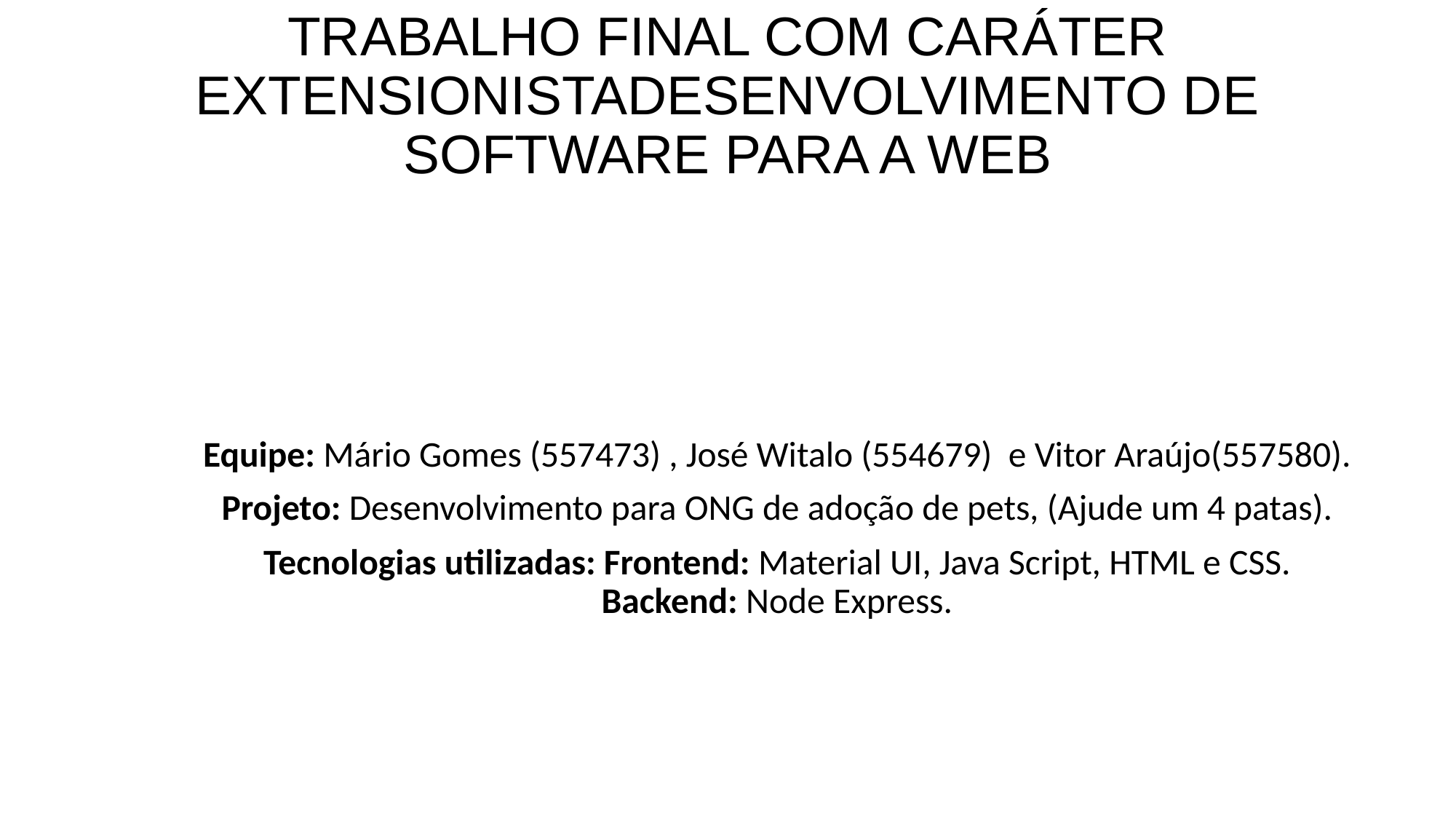

# TRABALHO FINAL COM CARÁTER EXTENSIONISTADESENVOLVIMENTO DE SOFTWARE PARA A WEB
Equipe: Mário Gomes (557473) , José Witalo (554679)  e Vitor Araújo(557580).
Projeto: Desenvolvimento para ONG de adoção de pets, (Ajude um 4 patas).
Tecnologias utilizadas: Frontend: Material UI, Java Script, HTML e CSS. Backend: Node Express.